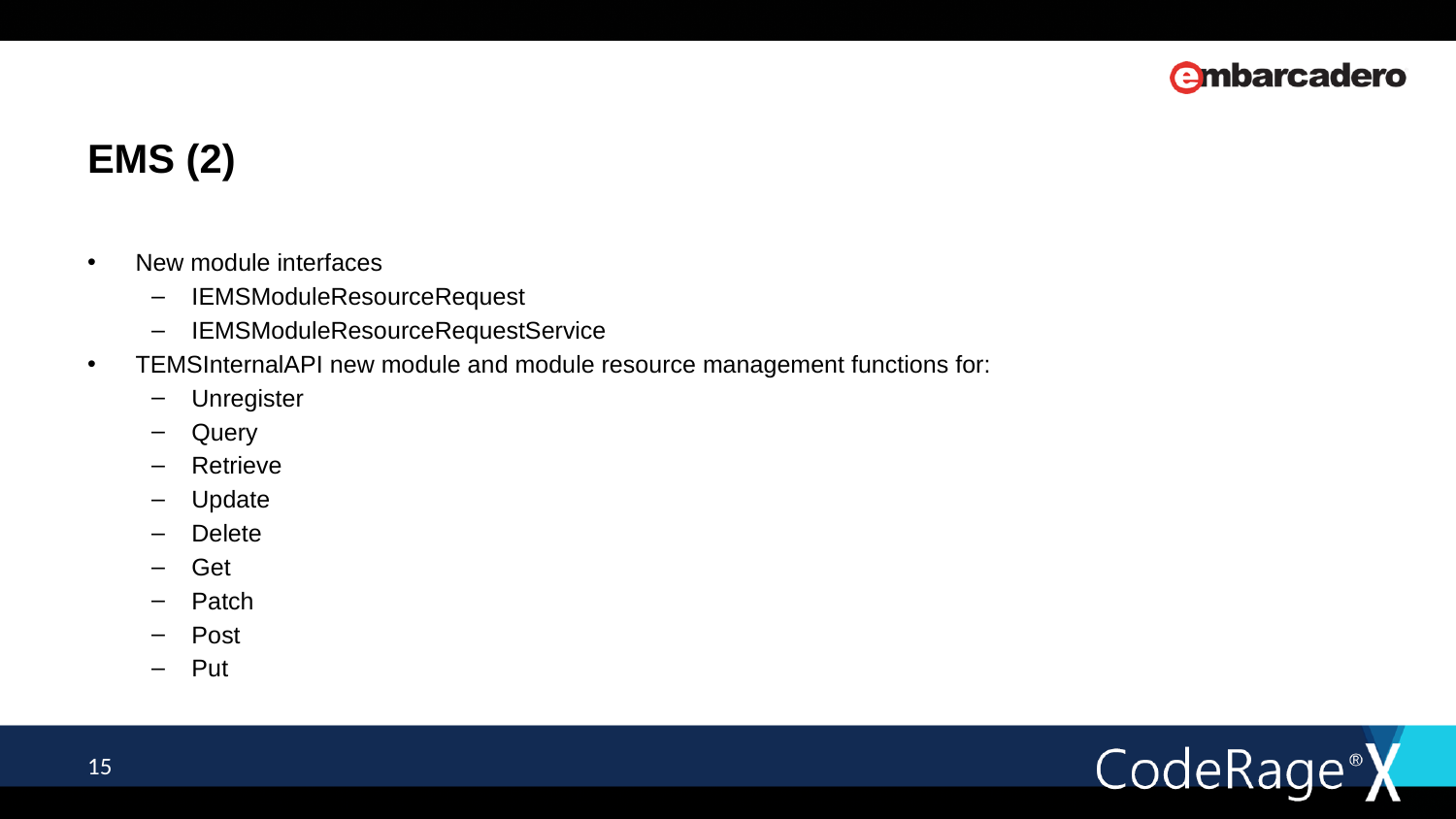

# EMS (2)
New module interfaces
IEMSModuleResourceRequest
IEMSModuleResourceRequestService
TEMSInternalAPI new module and module resource management functions for:
Unregister
Query
Retrieve
Update
Delete
Get
Patch
Post
Put
15